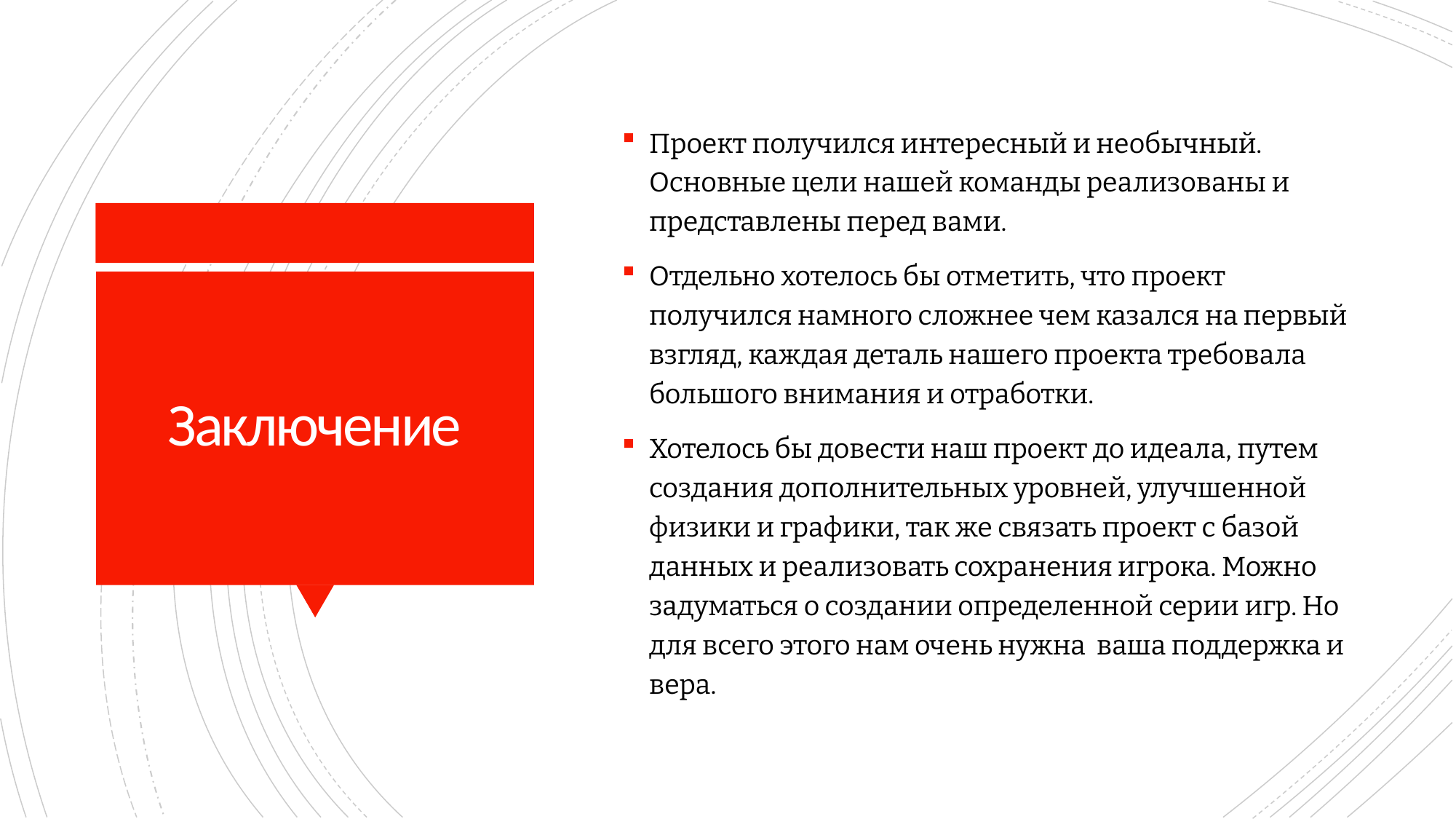

Проект получился интересный и необычный. Основные цели нашей команды реализованы и представлены перед вами.
Отдельно хотелось бы отметить, что проект получился намного сложнее чем казался на первый взгляд, каждая деталь нашего проекта требовала большого внимания и отработки.
Хотелось бы довести наш проект до идеала, путем создания дополнительных уровней, улучшенной физики и графики, так же связать проект с базой данных и реализовать сохранения игрока. Можно задуматься о создании определенной серии игр. Но для всего этого нам очень нужна  ваша поддержка и вера.
# Заключение